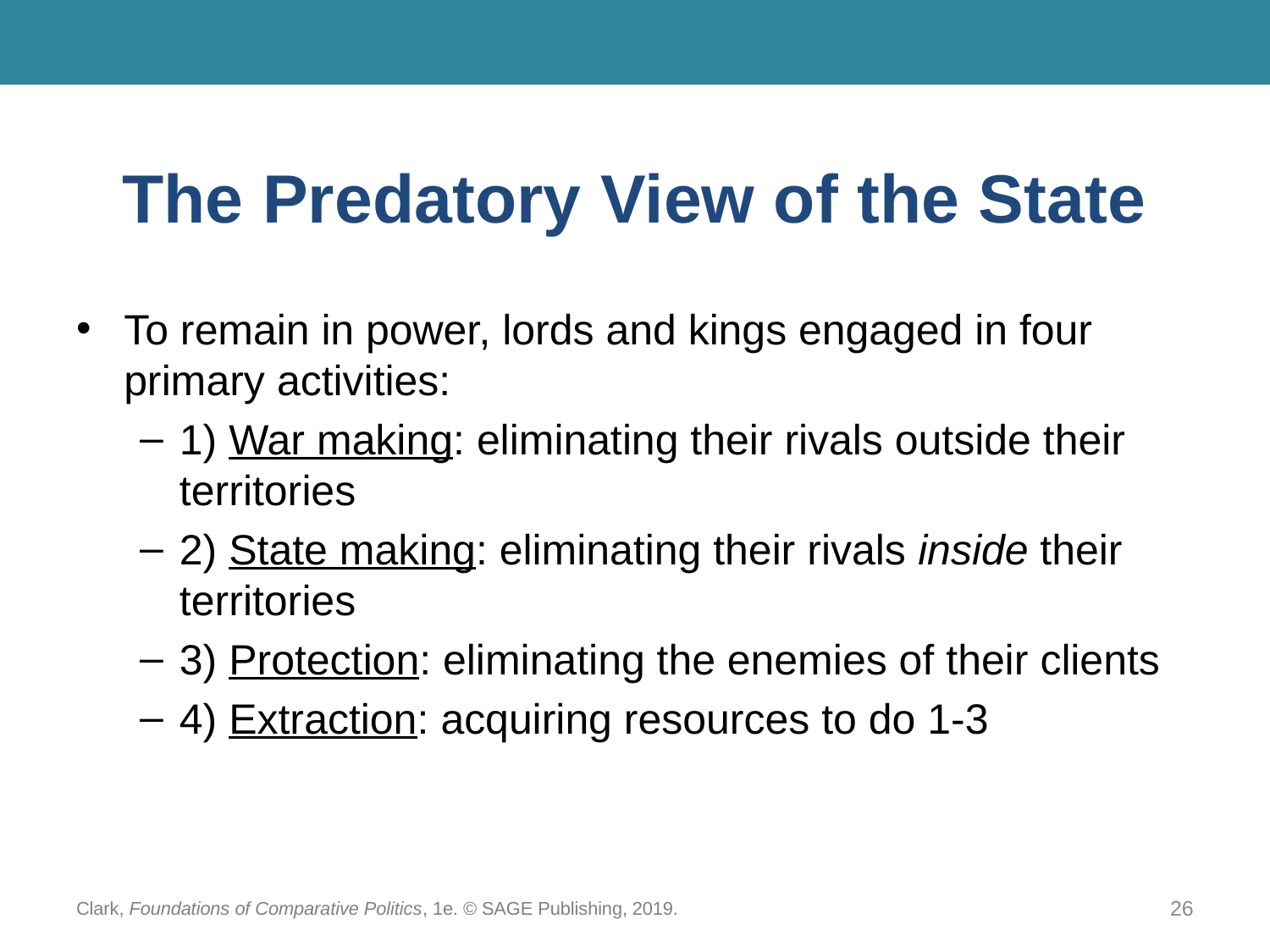

# The Predatory View of the State
To remain in power, lords and kings engaged in four primary activities:
1) War making: eliminating their rivals outside their territories
2) State making: eliminating their rivals inside their territories
3) Protection: eliminating the enemies of their clients
4) Extraction: acquiring resources to do 1-3
Clark, Foundations of Comparative Politics, 1e. © SAGE Publishing, 2019.
26